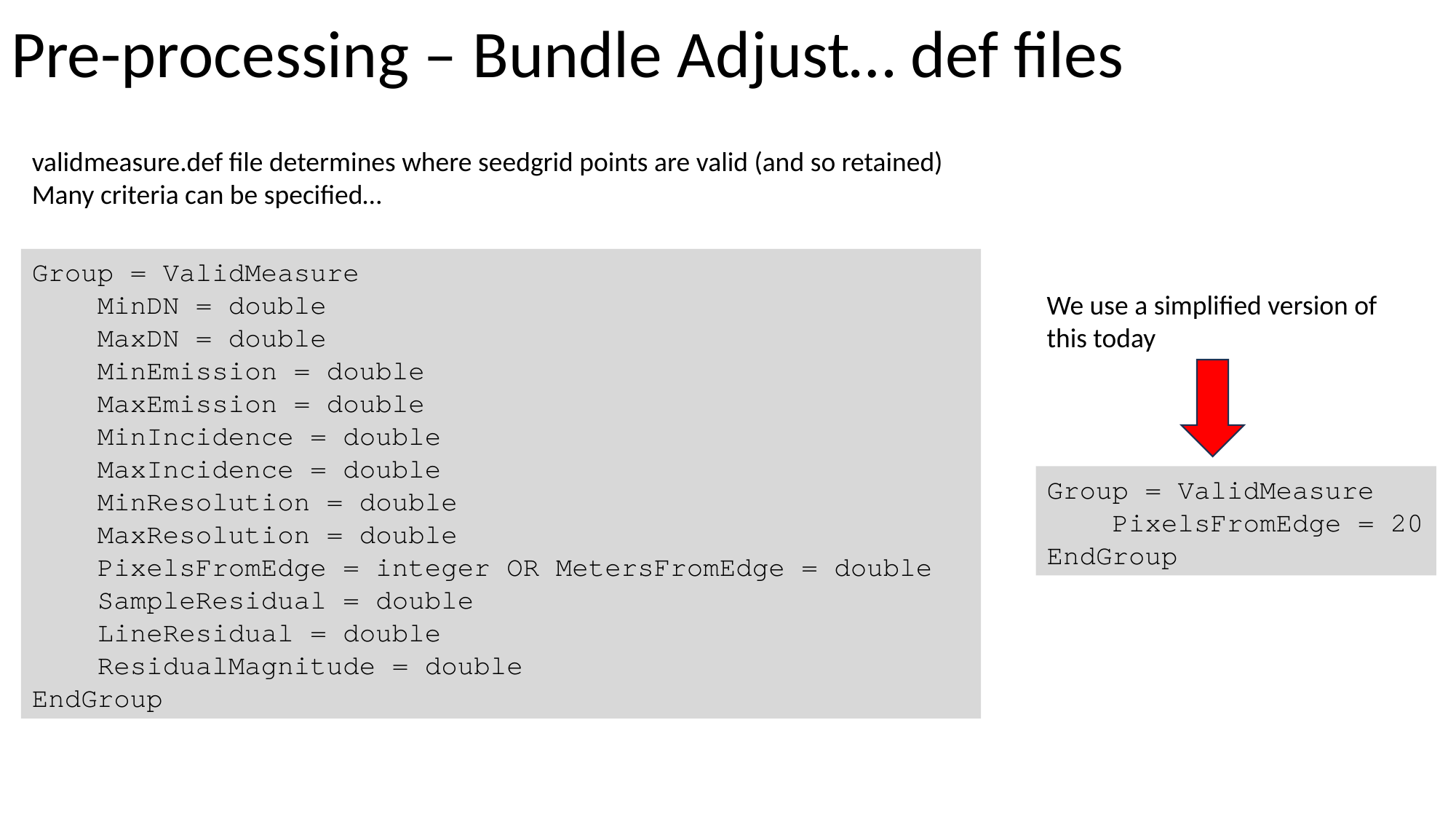

# Pre-processing – Bundle Adjust… def files
validmeasure.def file determines where seedgrid points are valid (and so retained)
Many criteria can be specified…

Group = ValidMeasure
    MinDN = double
    MaxDN = double
    MinEmission = double
    MaxEmission = double
    MinIncidence = double
    MaxIncidence = double
    MinResolution = double
    MaxResolution = double
    PixelsFromEdge = integer OR MetersFromEdge = double
    SampleResidual = double
    LineResidual = double
    ResidualMagnitude = double
EndGroup
We use a simplified version of this today

Group = ValidMeasure
    PixelsFromEdge = 20
EndGroup